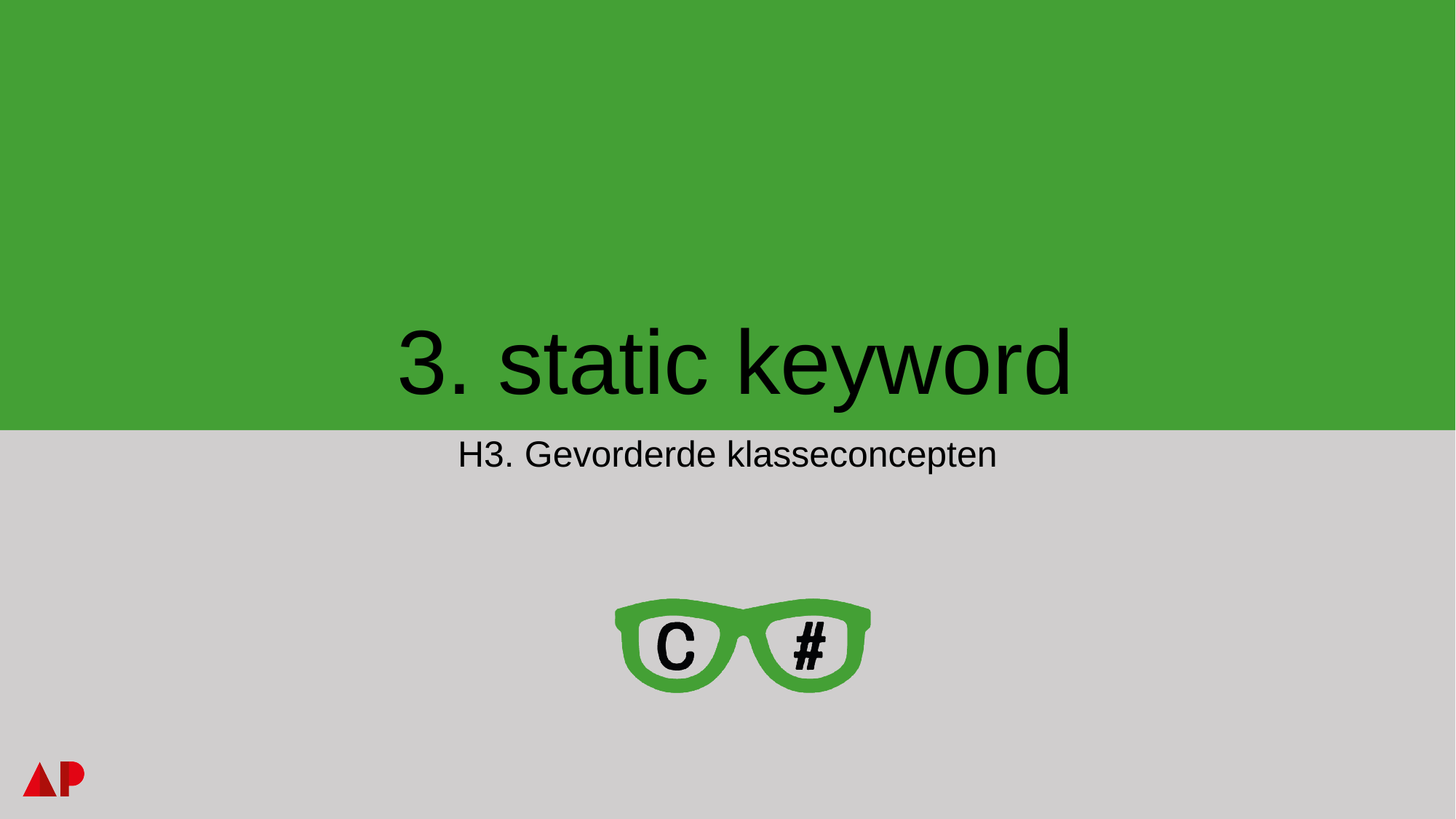

# 3. static keyword
H3. Gevorderde klasseconcepten